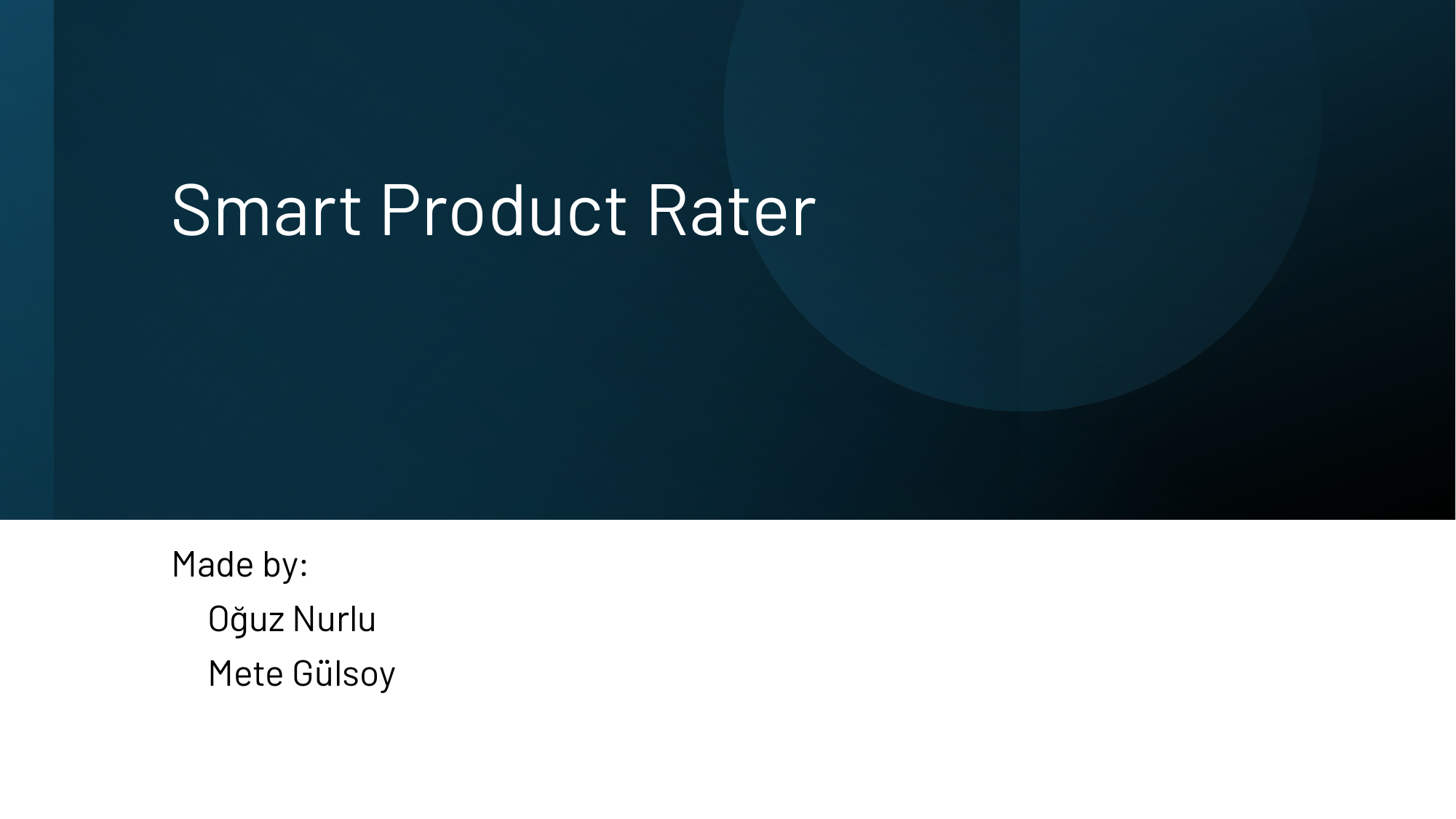

# Smart Product Rater
Made by:
 Oğuz Nurlu
 Mete Gülsoy